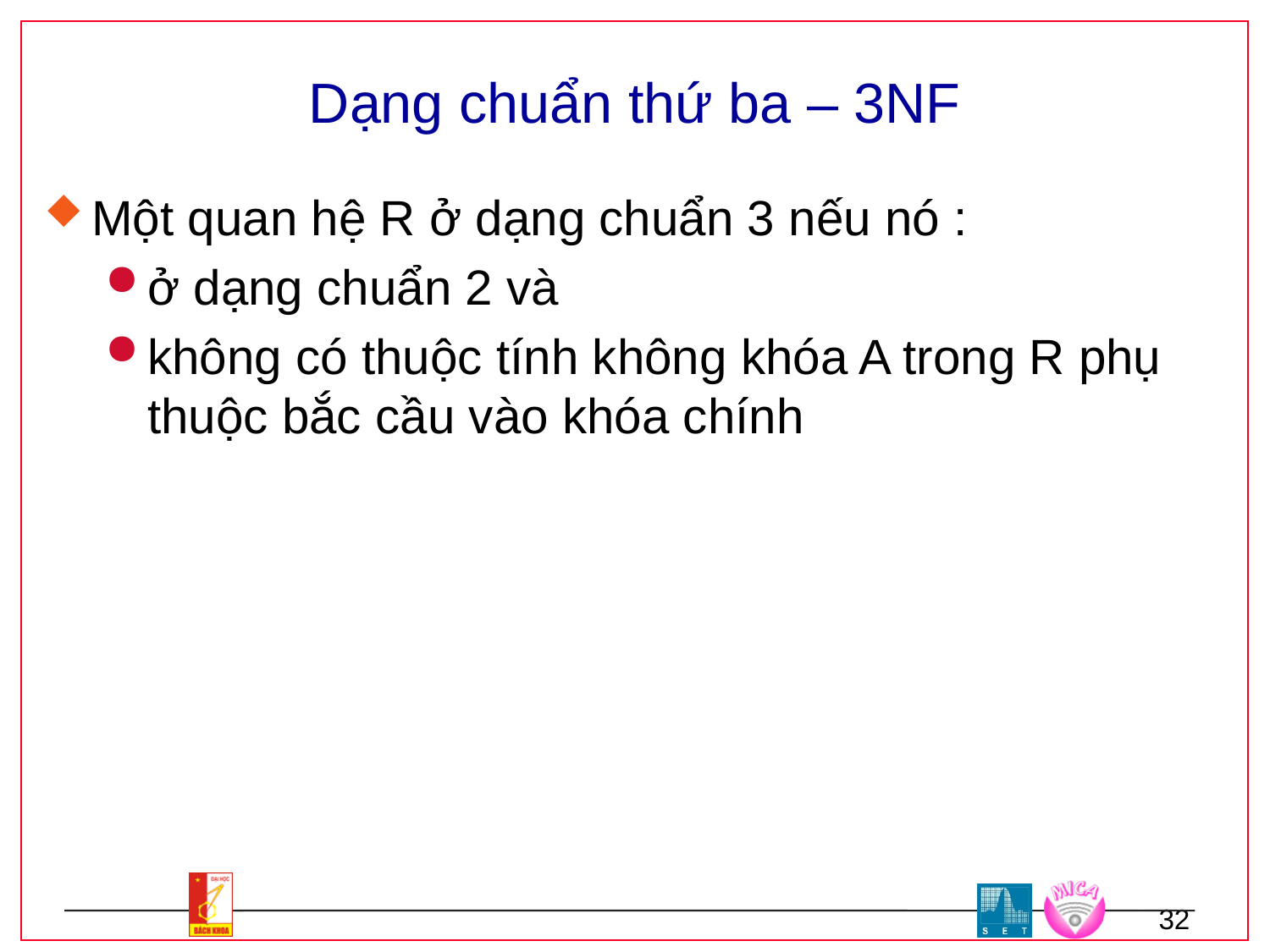

# Dạng chuẩn thứ ba – 3NF
Một quan hệ R ở dạng chuẩn 3 nếu nó :
ở dạng chuẩn 2 và
không có thuộc tính không khóa A trong R phụ thuộc bắc cầu vào khóa chính
32